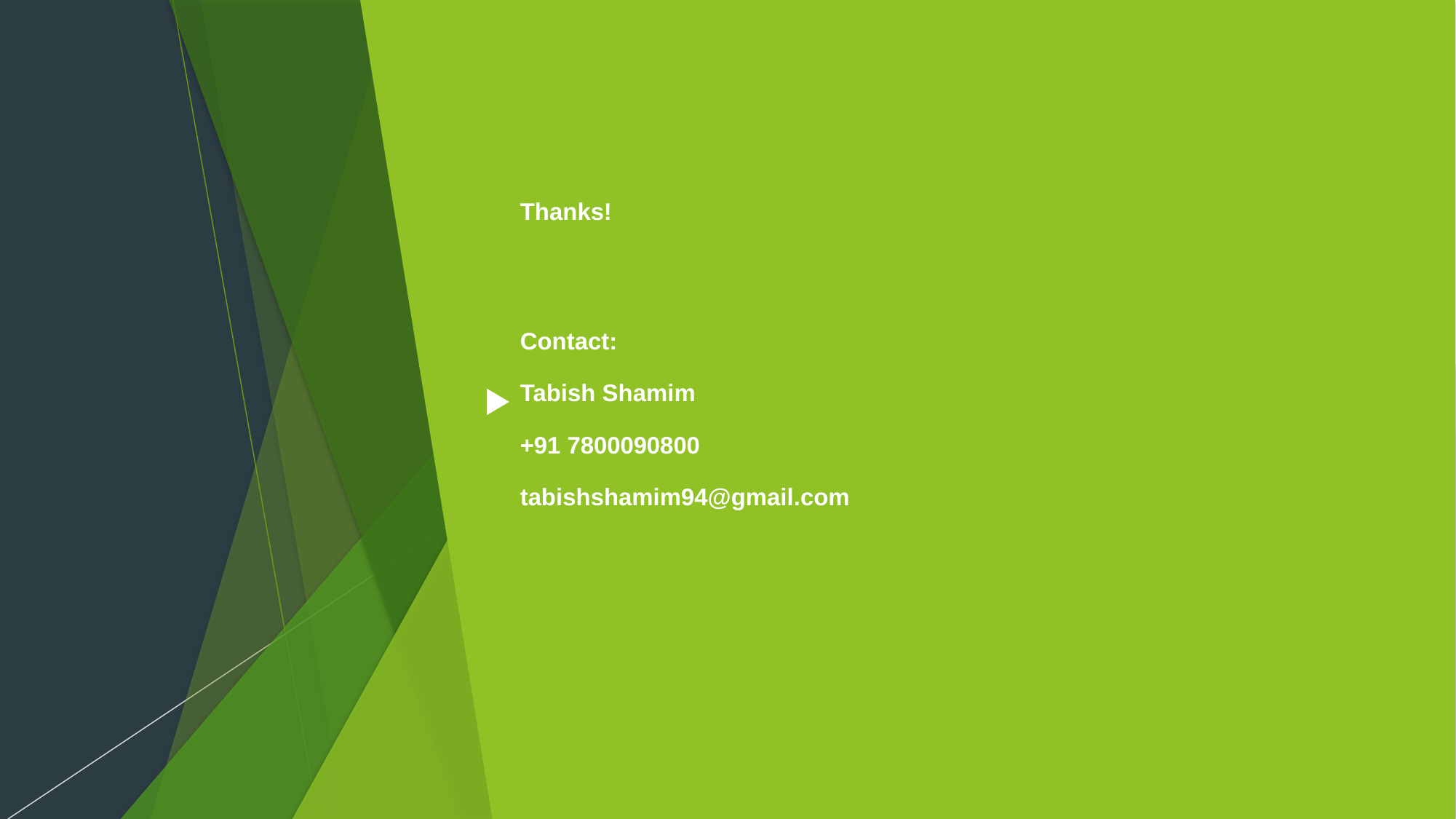

# Thanks! Contact: Tabish Shamim +91 7800090800 tabishshamim94@gmail.com